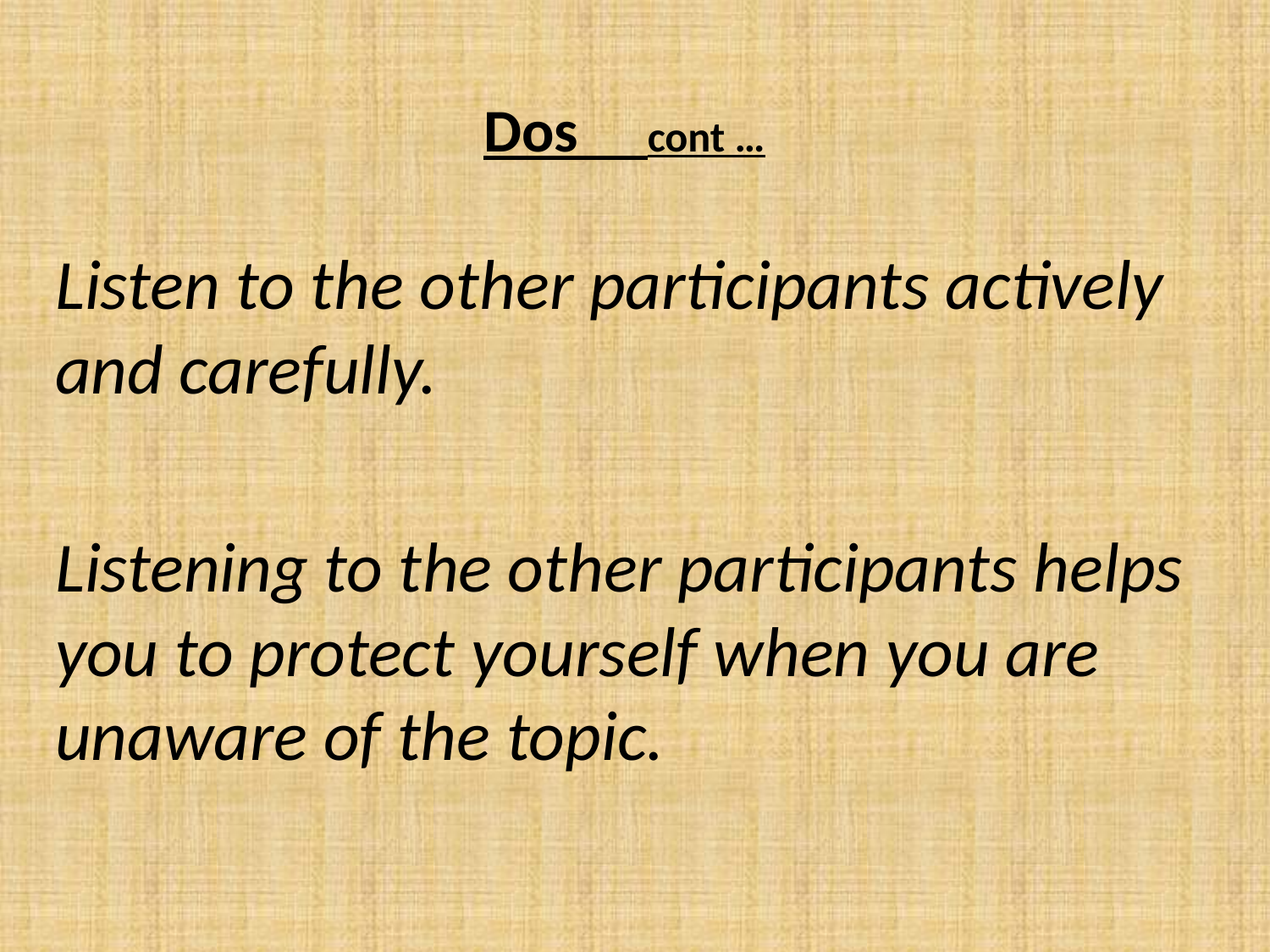

# Dos     cont …
Listen to the other participants actively and carefully.

Listening to the other participants helps you to protect yourself when you are unaware of the topic.